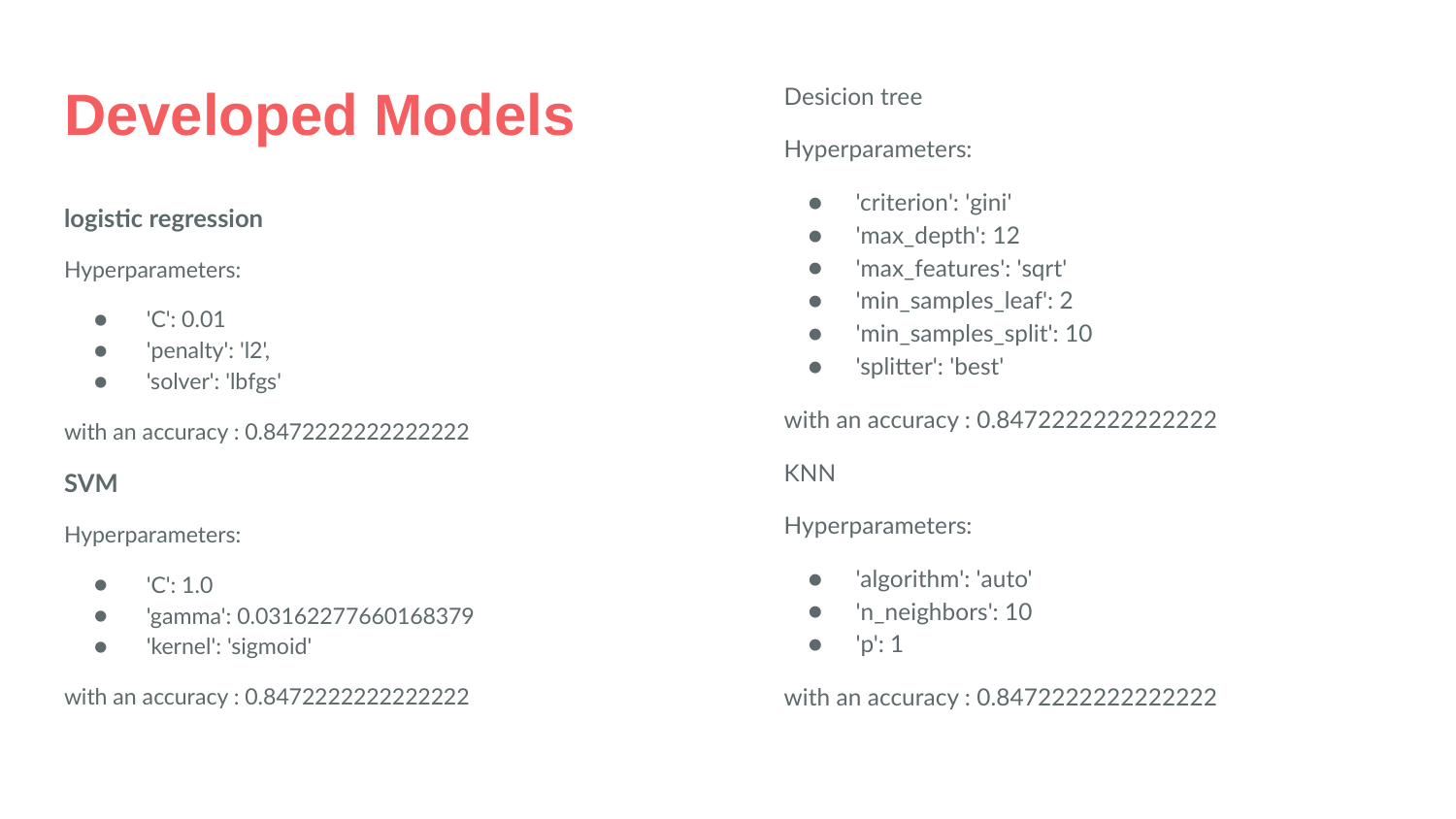

# Developed Models
Desicion tree
Hyperparameters:
'criterion': 'gini'
'max_depth': 12
'max_features': 'sqrt'
'min_samples_leaf': 2
'min_samples_split': 10
'splitter': 'best'
with an accuracy : 0.8472222222222222
KNN
Hyperparameters:
'algorithm': 'auto'
'n_neighbors': 10
'p': 1
with an accuracy : 0.8472222222222222

logistic regression
Hyperparameters:
'C': 0.01
'penalty': 'l2',
'solver': 'lbfgs'
with an accuracy : 0.8472222222222222
SVM
Hyperparameters:
'C': 1.0
'gamma': 0.03162277660168379
'kernel': 'sigmoid'
with an accuracy : 0.8472222222222222